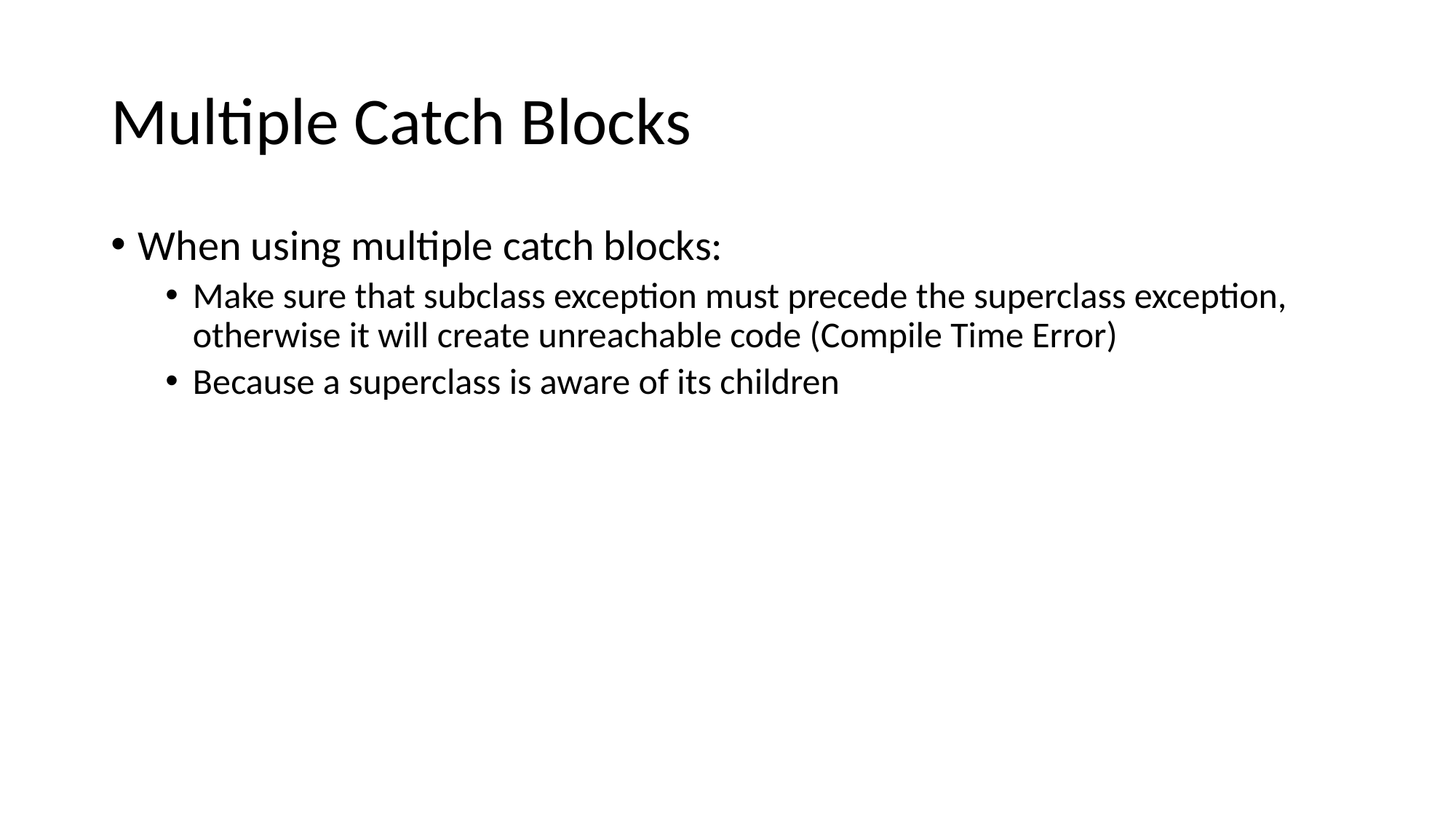

# Multiple Catch Blocks
When using multiple catch blocks:
Make sure that subclass exception must precede the superclass exception, otherwise it will create unreachable code (Compile Time Error)
Because a superclass is aware of its children